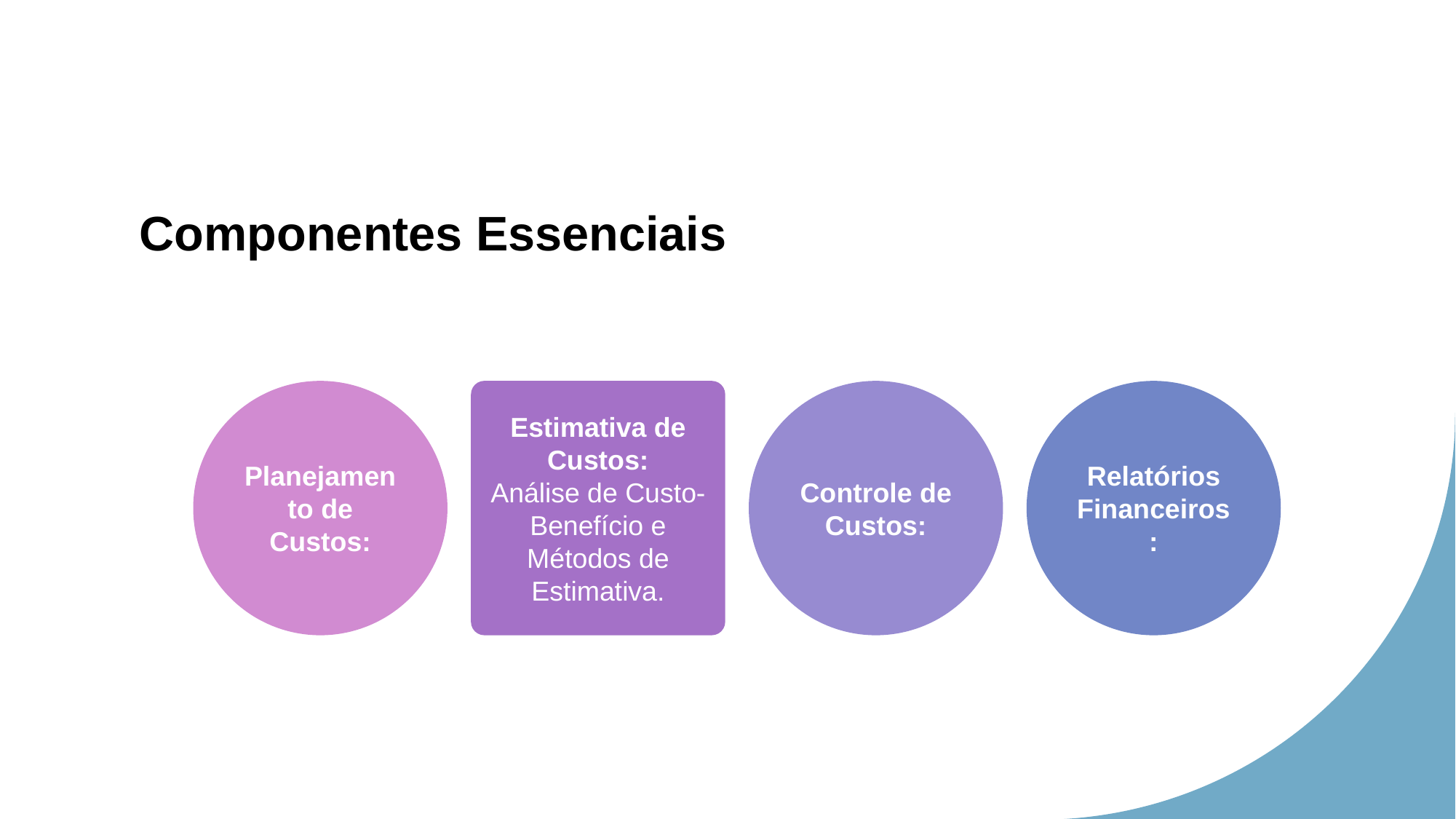

# Componentes Essenciais
Planejamento de Custos:
Estimativa de Custos:
Análise de Custo-Benefício e Métodos de Estimativa.
Controle de Custos:
Relatórios Financeiros: